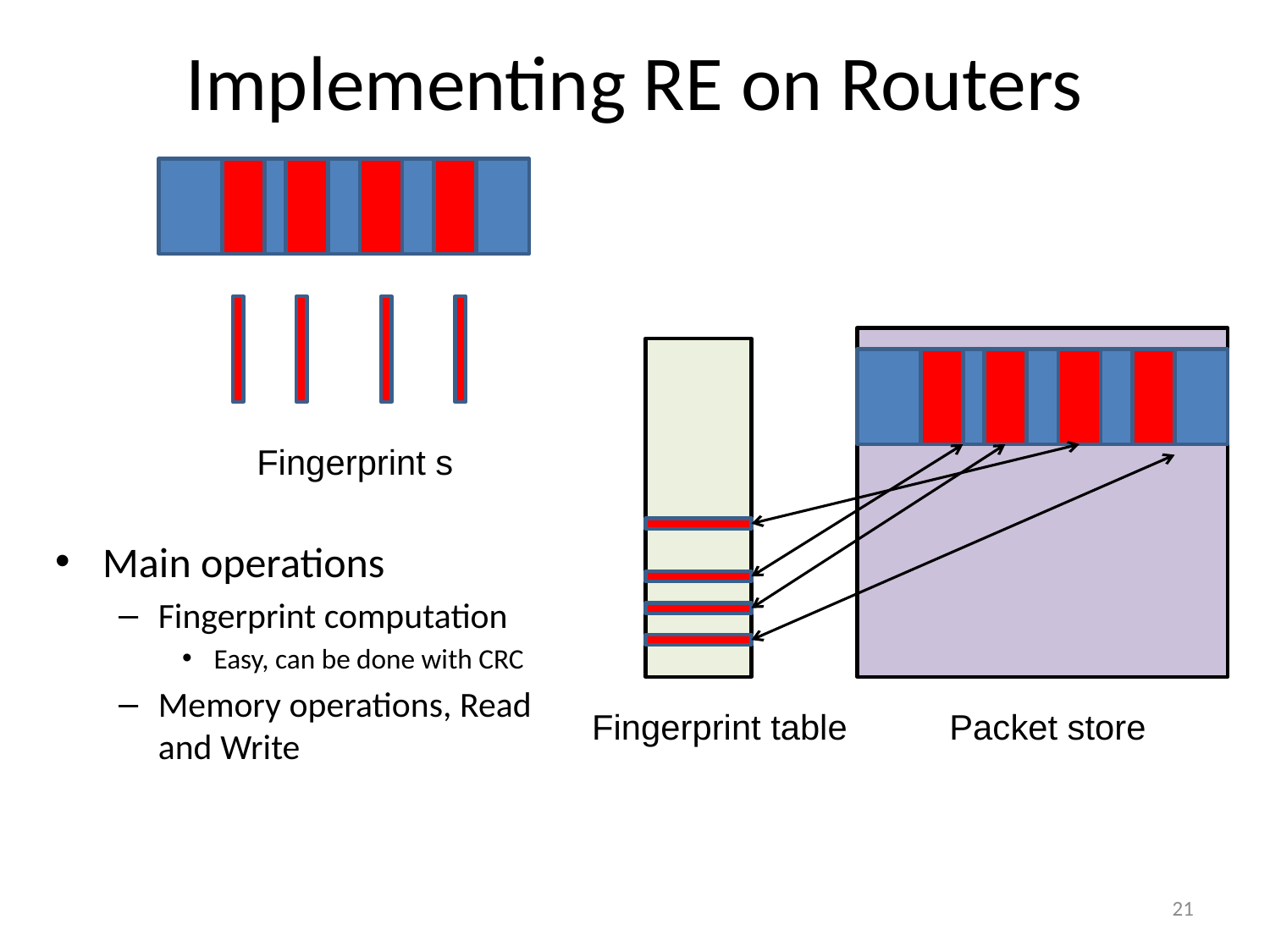

# Implementing RE on Routers

Fingerprint s

Main operations
Fingerprint computation
Easy, can be done with CRC
Memory operations, Read and Write

Fingerprint table
Packet store
21